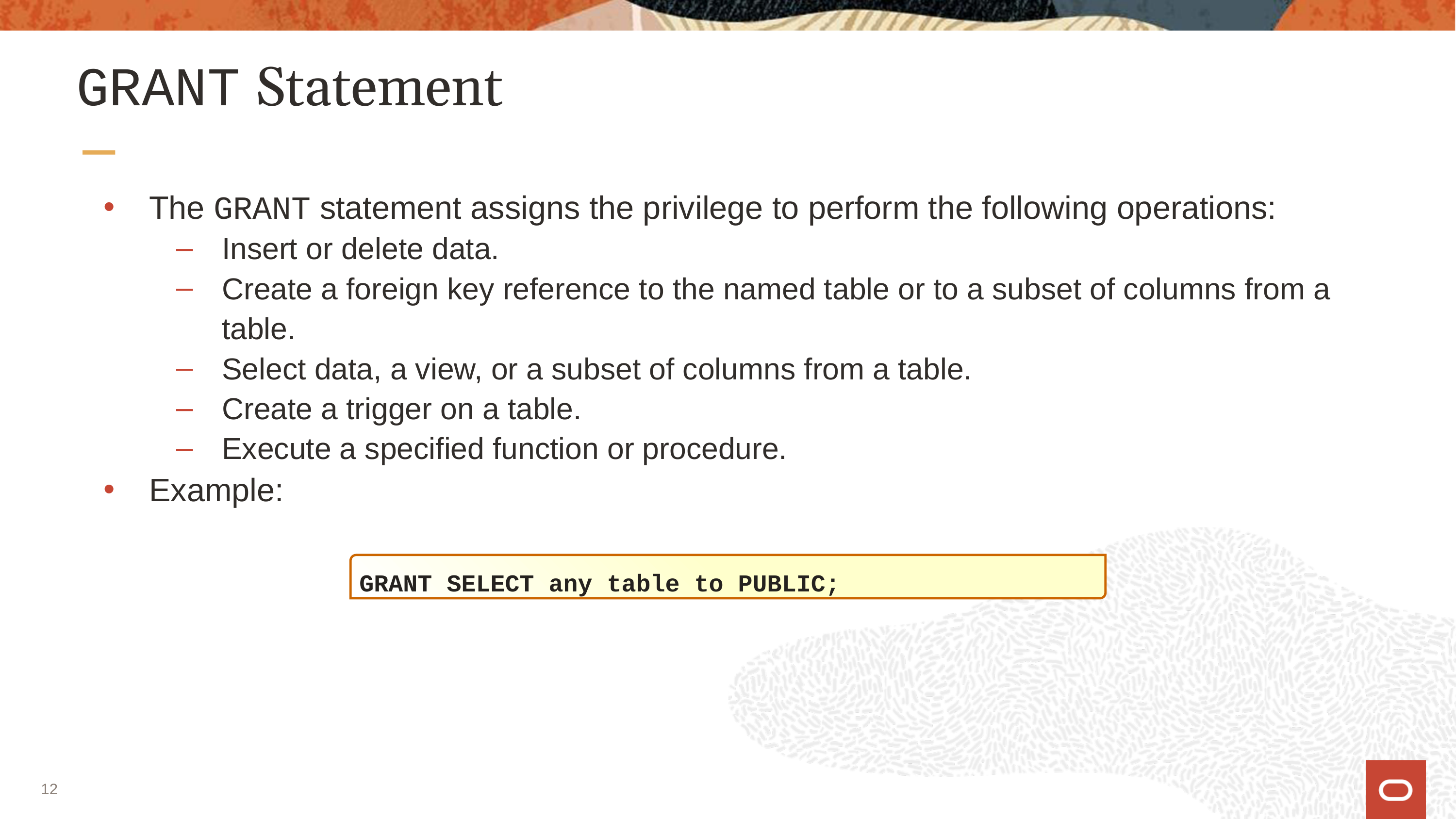

# GRANT Statement
The GRANT statement assigns the privilege to perform the following operations:
Insert or delete data.
Create a foreign key reference to the named table or to a subset of columns from a table.
Select data, a view, or a subset of columns from a table.
Create a trigger on a table.
Execute a specified function or procedure.
Example:
GRANT SELECT any table to PUBLIC;